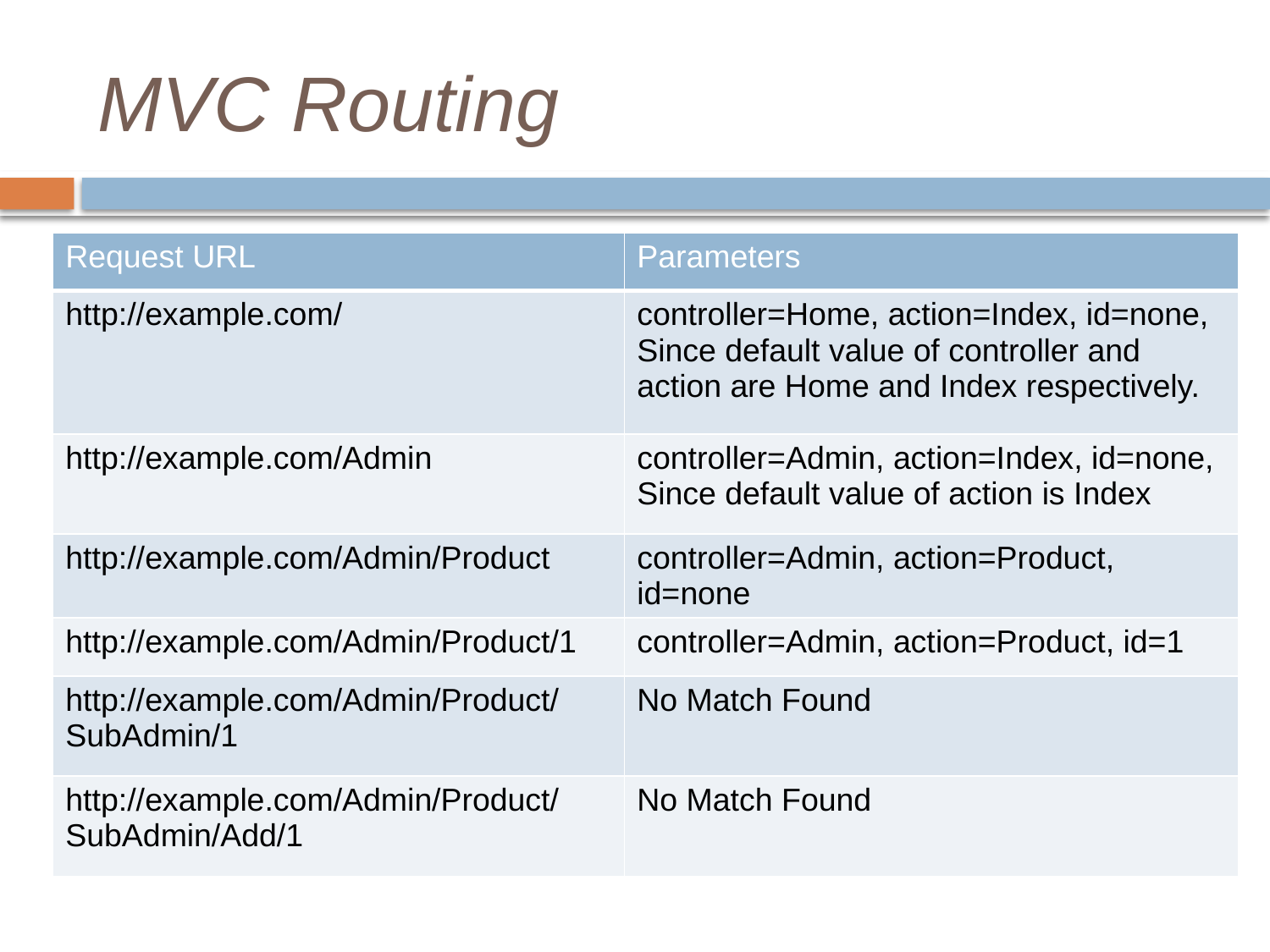

# MVC Routing
| Request URL | Parameters |
| --- | --- |
| http://example.com/ | controller=Home, action=Index, id=none, Since default value of controller and action are Home and Index respectively. |
| http://example.com/Admin | controller=Admin, action=Index, id=none, Since default value of action is Index |
| http://example.com/Admin/Product | controller=Admin, action=Product, id=none |
| http://example.com/Admin/Product/1 | controller=Admin, action=Product, id=1 |
| http://example.com/Admin/Product/SubAdmin/1 | No Match Found |
| http://example.com/Admin/Product/SubAdmin/Add/1 | No Match Found |